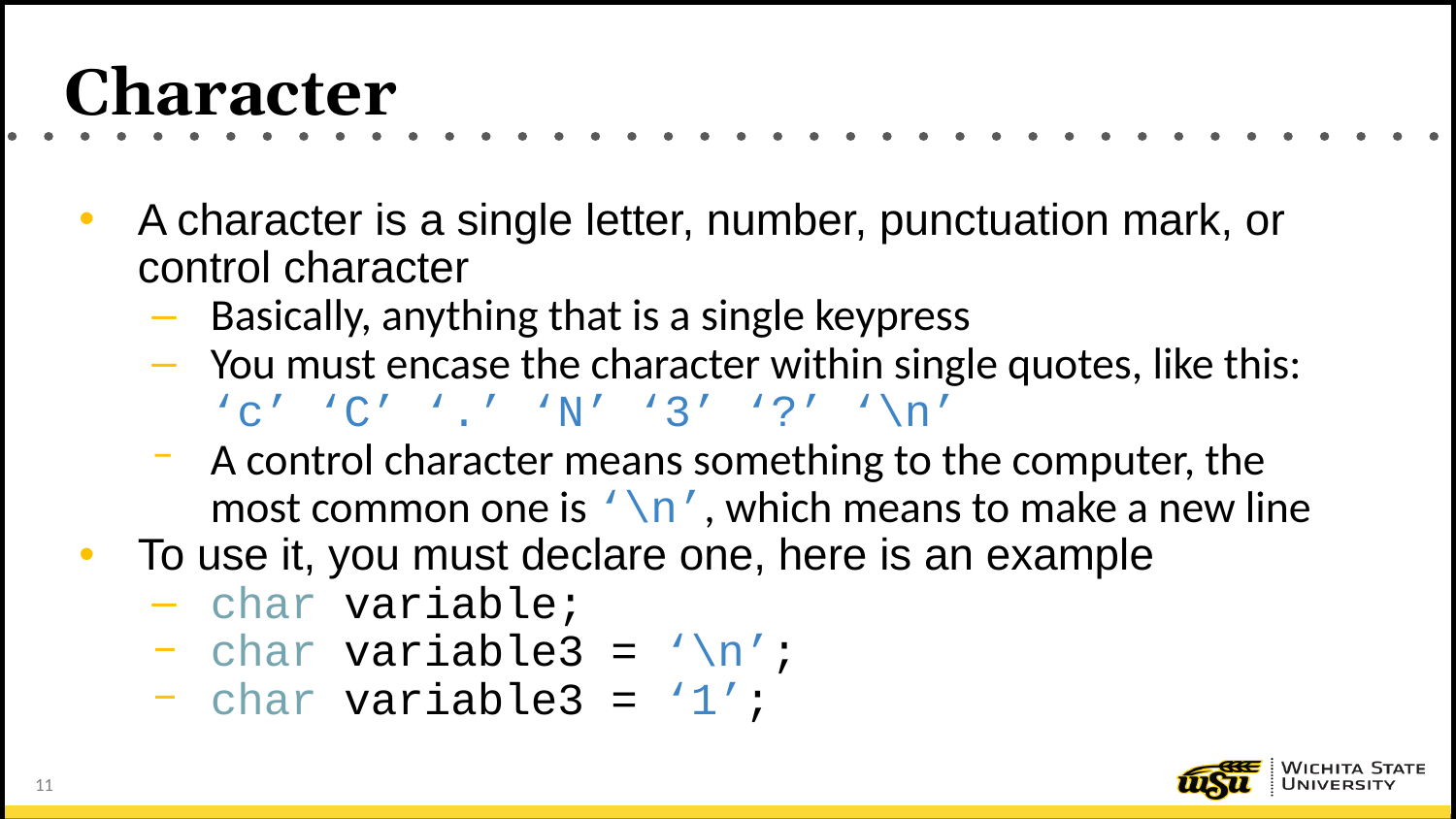

# Character
A character is a single letter, number, punctuation mark, or control character
Basically, anything that is a single keypress
You must encase the character within single quotes, like this: ‘c’ ‘C’ ‘.’ ‘N’ ‘3’ ‘?’ ‘\n’
A control character means something to the computer, the most common one is ‘\n’, which means to make a new line
To use it, you must declare one, here is an example
char variable;
char variable3 = ‘\n’;
char variable3 = ‘1’;